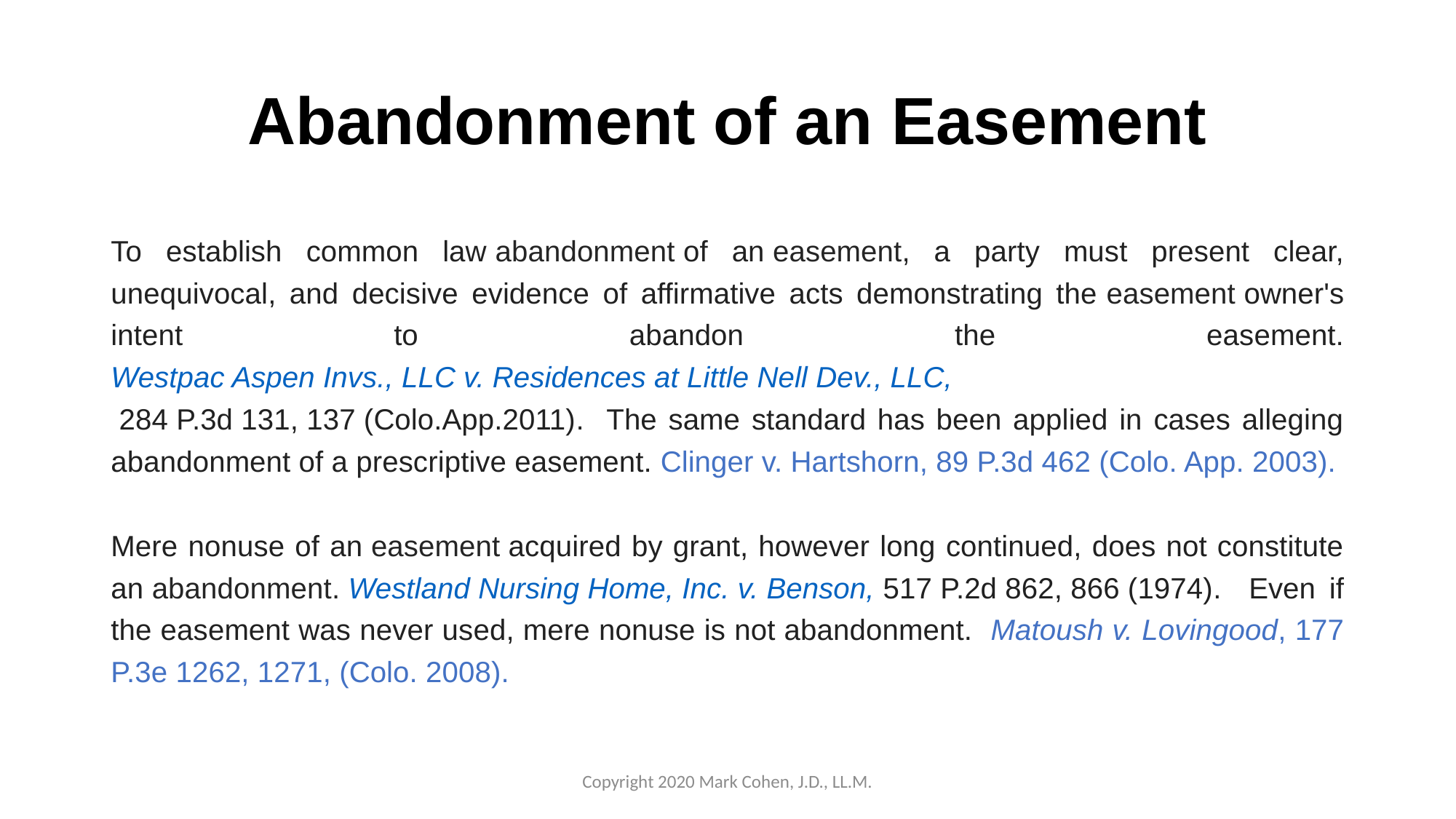

# Abandonment of an Easement
To establish common law abandonment of an easement, a party must present clear, unequivocal, and decisive evidence of affirmative acts demonstrating the easement owner's intent to abandon the easement. Westpac Aspen Invs., LLC v. Residences at Little Nell Dev., LLC, 284 P.3d 131, 137 (Colo.App.2011).  The same standard has been applied in cases alleging abandonment of a prescriptive easement. Clinger v. Hartshorn, 89 P.3d 462 (Colo. App. 2003).

Mere nonuse of an easement acquired by grant, however long continued, does not constitute an abandonment. Westland Nursing Home, Inc. v. Benson, 517 P.2d 862, 866 (1974).  Even if the easement was never used, mere nonuse is not abandonment.  Matoush v. Lovingood, 177 P.3e 1262, 1271, (Colo. 2008).

Copyright 2020 Mark Cohen, J.D., LL.M.